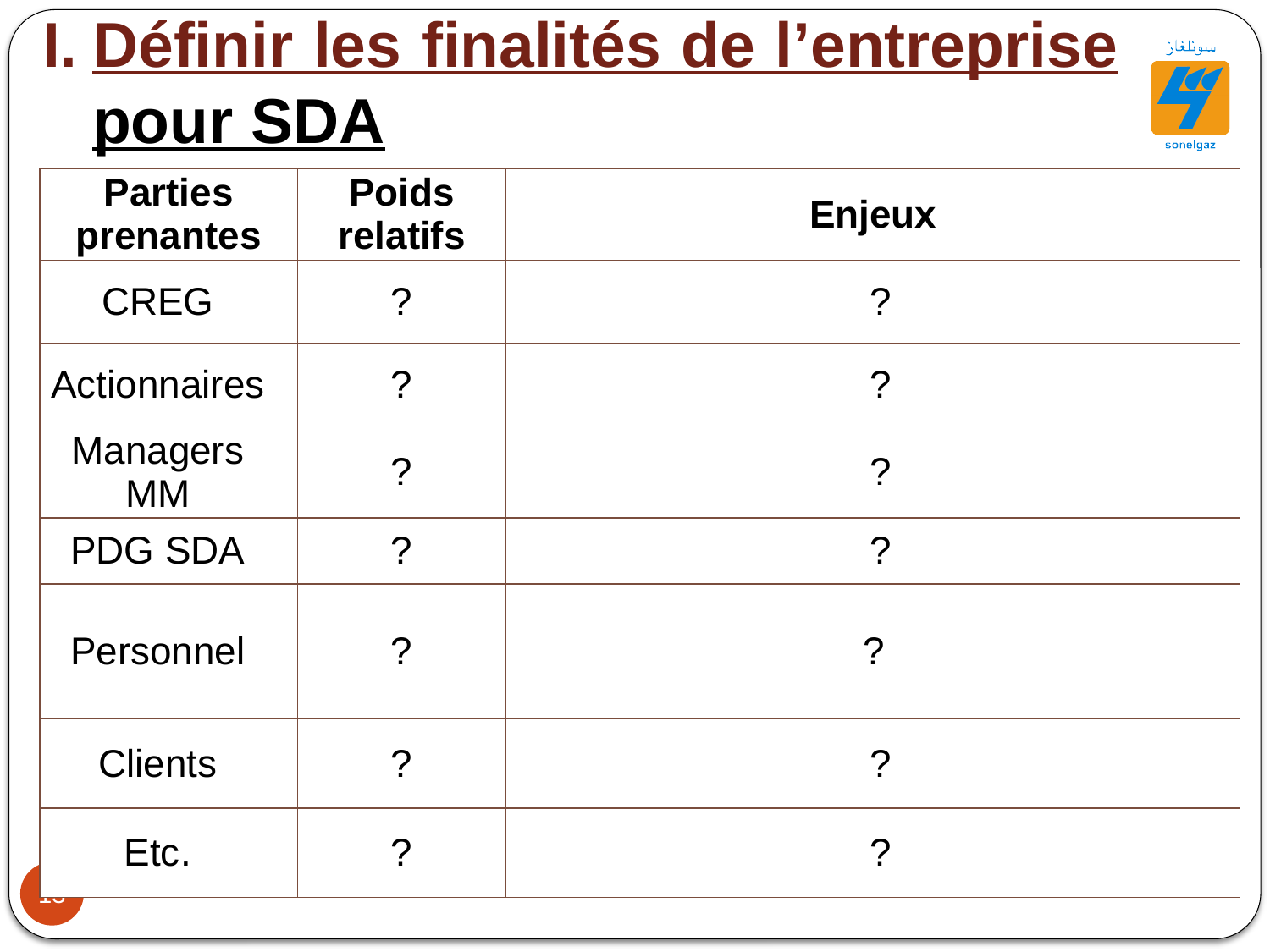

Définir les finalités de l’entreprise
pour SDA
| Parties prenantes | Poids relatifs | Enjeux |
| --- | --- | --- |
| CREG | ? | ? |
| Actionnaires | ? | ? |
| Managers MM | ? | ? |
| PDG SDA | ? | ? |
| Personnel | ? | ? |
| Clients | ? | ? |
| Etc. | ? | ? |
13